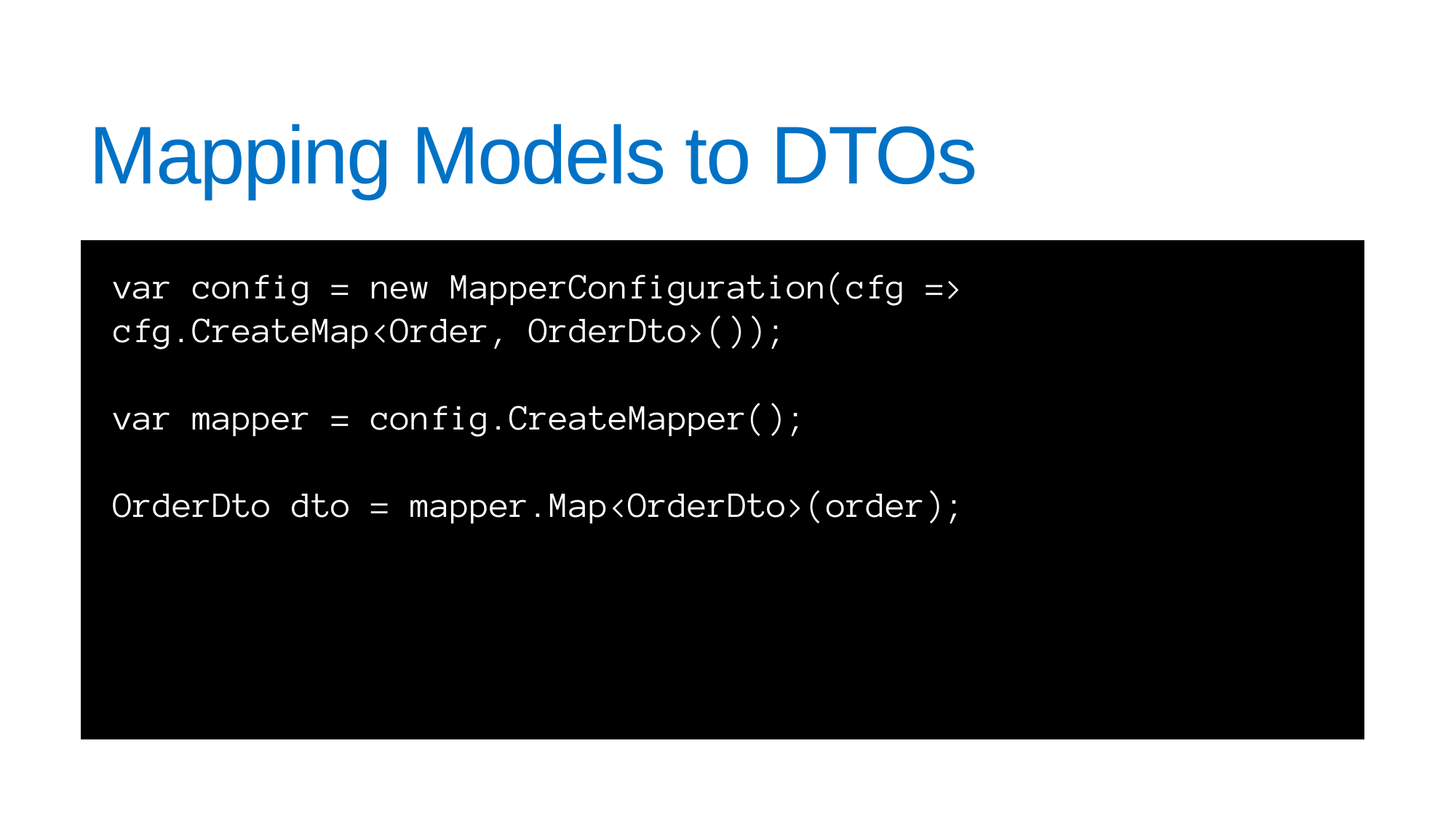

# Mapping Models to DTOs

var config = new MapperConfiguration(cfg => 	cfg.CreateMap<Order, OrderDto>());

var mapper = config.CreateMapper();

OrderDto dto = mapper.Map<OrderDto>(order);